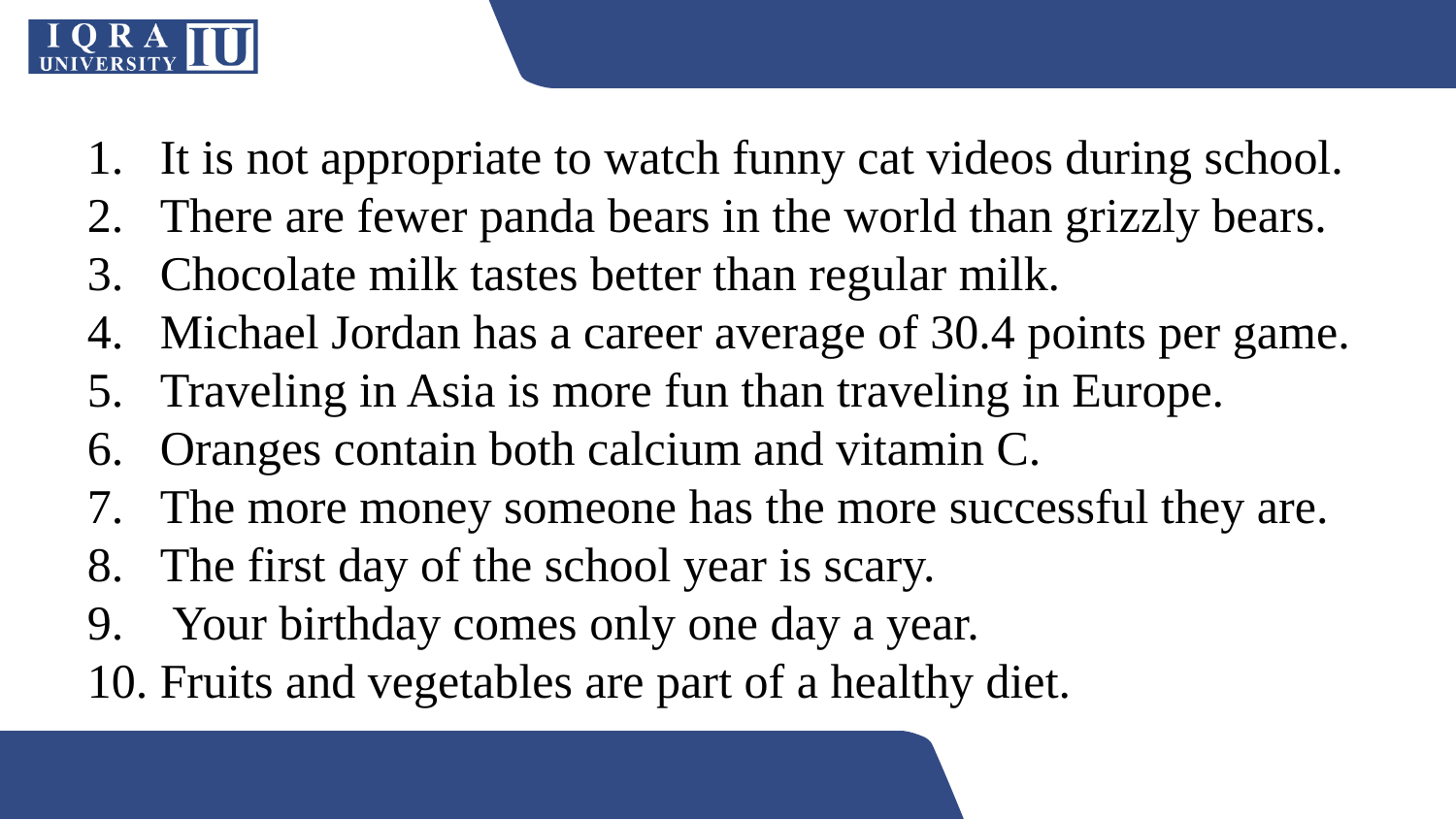

It is not appropriate to watch funny cat videos during school.
There are fewer panda bears in the world than grizzly bears.
Chocolate milk tastes better than regular milk.
Michael Jordan has a career average of 30.4 points per game.
Traveling in Asia is more fun than traveling in Europe.
Oranges contain both calcium and vitamin C.
The more money someone has the more successful they are.
The first day of the school year is scary.
 Your birthday comes only one day a year.
Fruits and vegetables are part of a healthy diet.